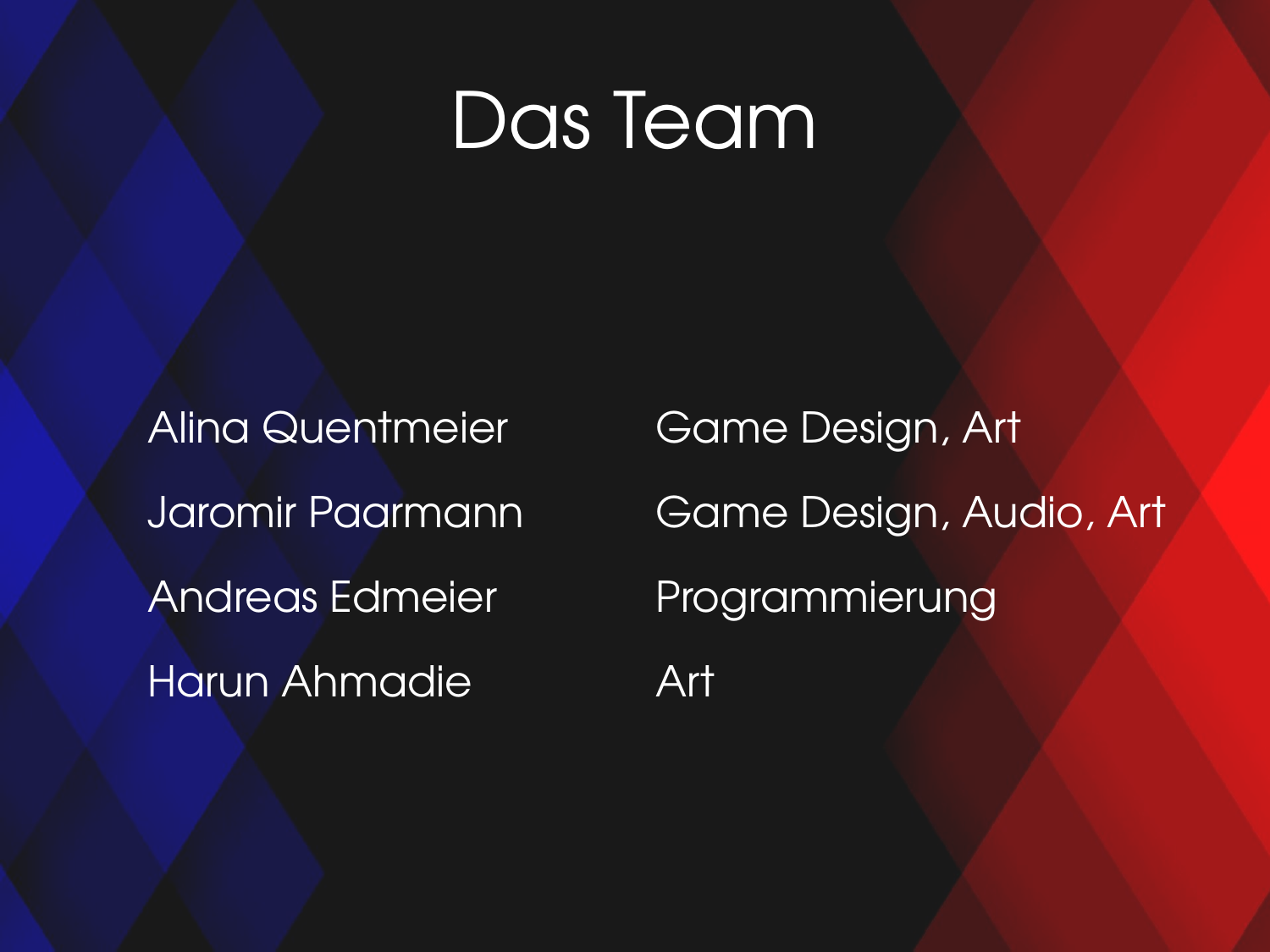

# Das Team
Alina Quentmeier 		Game Design, Art
Jaromir Paarmann 	Game Design, Audio, Art
Andreas Edmeier 		Programmierung
Harun Ahmadie 		Art